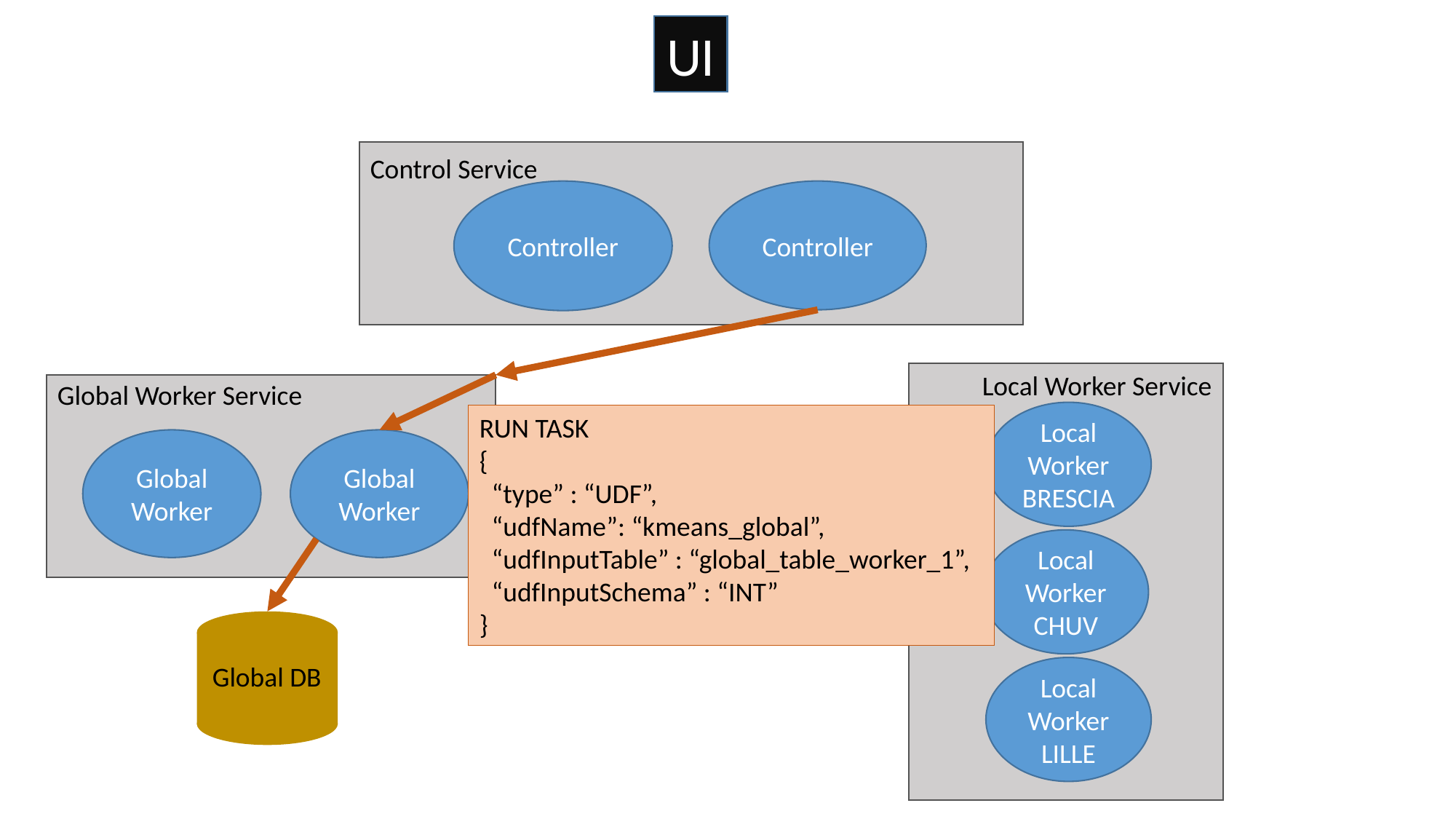

UI
Control Service

Controller
Controller
Local Worker Service

Global Worker Service

Local Worker
BRESCIA
RUN TASK
{
  “type” : “UDF”,
  “udfName”: “kmeans_global”,
  “udfInputTable” : “global_table_worker_1”,
  “udfInputSchema” : “INT”
}
Global Worker
Global Worker
Local Worker
CHUV

Global DB
Local Worker
LILLE